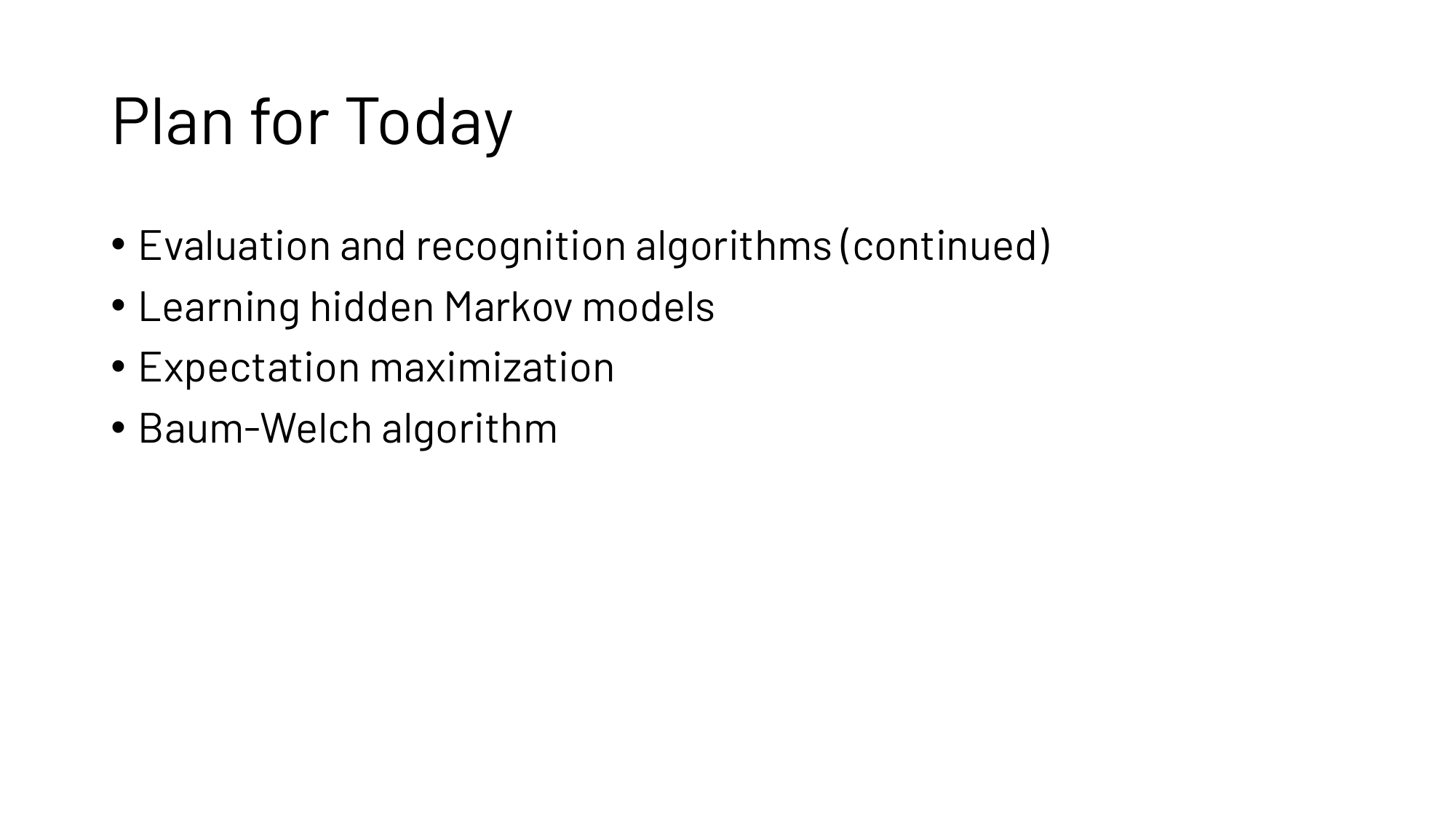

# Plan for Today
Evaluation and recognition algorithms (continued)
Learning hidden Markov models
Expectation maximization
Baum-Welch algorithm